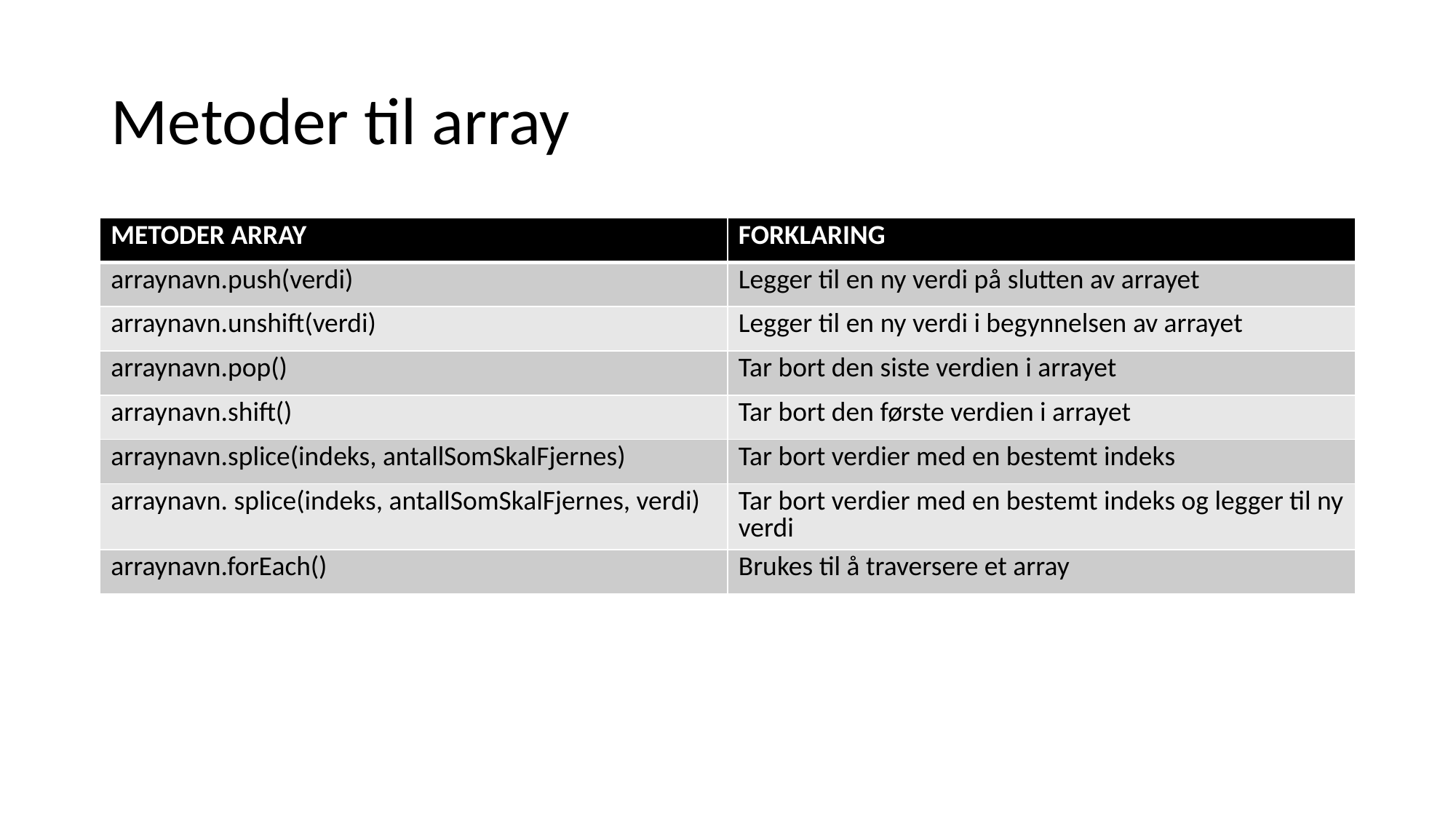

# Metoder til array
| METODER ARRAY | FORKLARING |
| --- | --- |
| arraynavn.push(verdi) | Legger til en ny verdi på slutten av arrayet |
| arraynavn.unshift(verdi) | Legger til en ny verdi i begynnelsen av arrayet |
| arraynavn.pop() | Tar bort den siste verdien i arrayet |
| arraynavn.shift() | Tar bort den første verdien i arrayet |
| arraynavn.splice(indeks, antallSomSkalFjernes) | Tar bort verdier med en bestemt indeks |
| arraynavn. splice(indeks, antallSomSkalFjernes, verdi) | Tar bort verdier med en bestemt indeks og legger til ny verdi |
| arraynavn.forEach() | Brukes til å traversere et array |